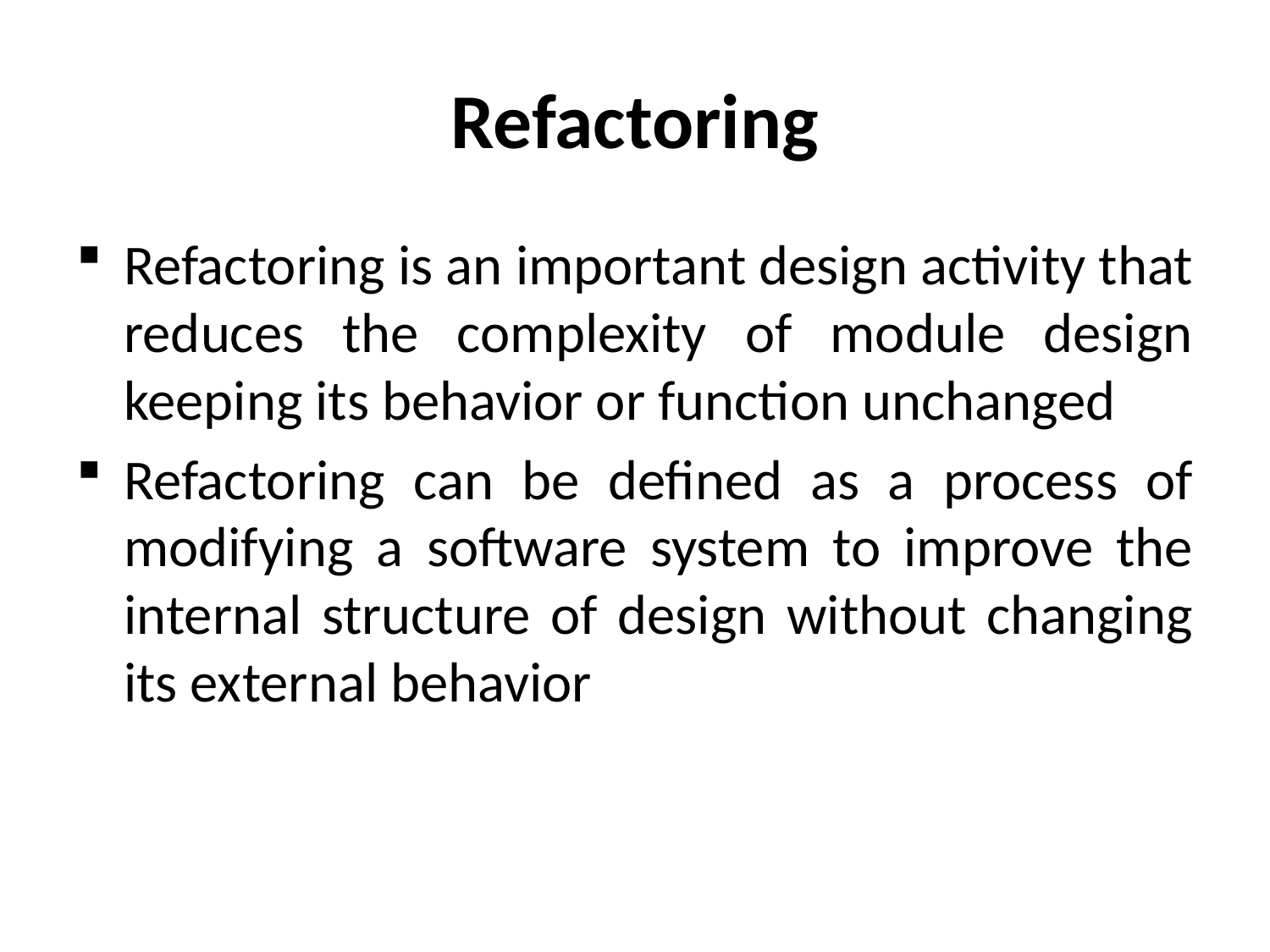

# Refactoring
Refactoring is an important design activity that reduces the complexity of module design keeping its behavior or function unchanged
Refactoring can be defined as a process of modifying a software system to improve the internal structure of design without changing its external behavior